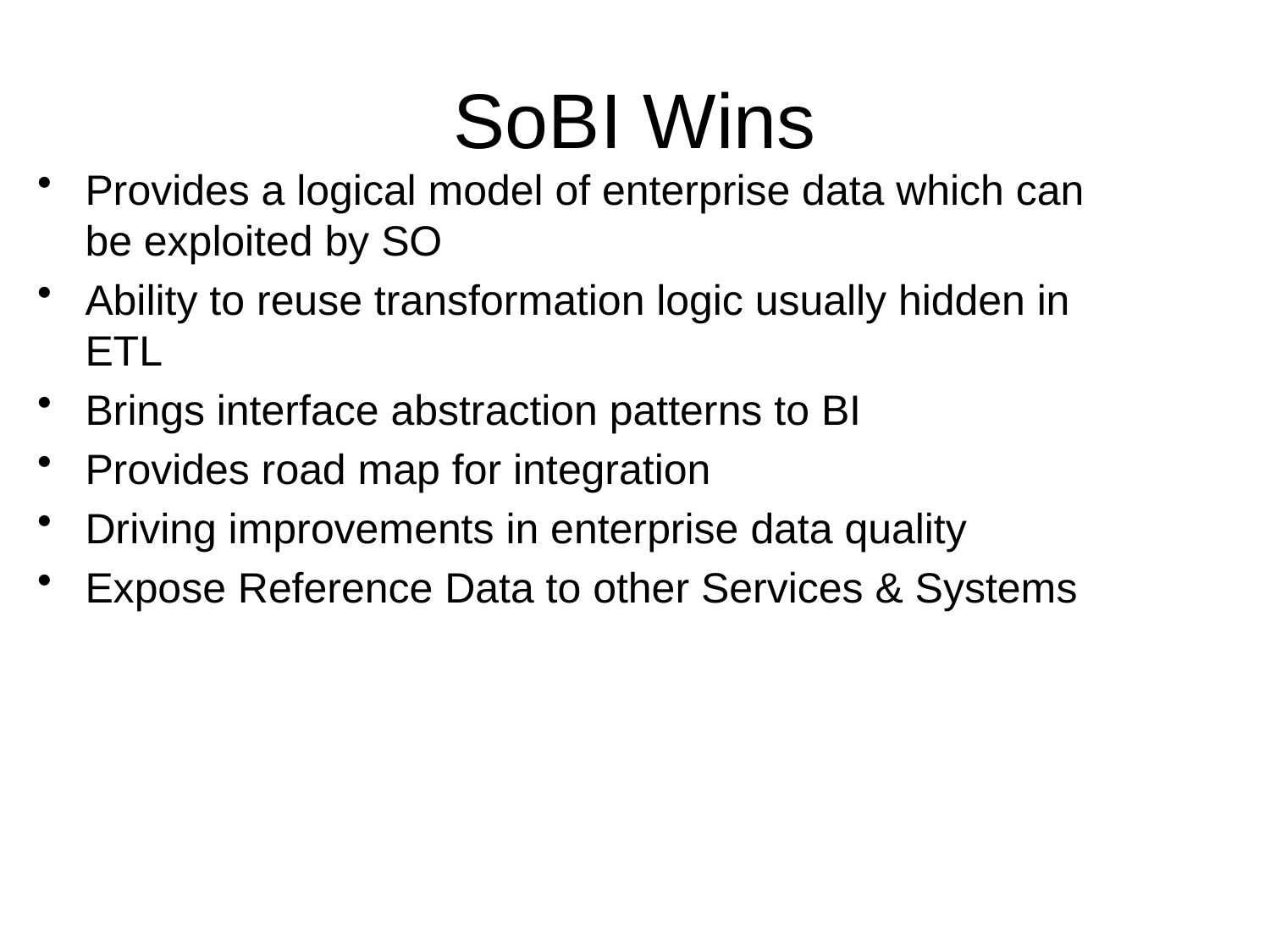

# SoBI Wins
Provides a logical model of enterprise data which can be exploited by SO
Ability to reuse transformation logic usually hidden in ETL
Brings interface abstraction patterns to BI
Provides road map for integration
Driving improvements in enterprise data quality
Expose Reference Data to other Services & Systems